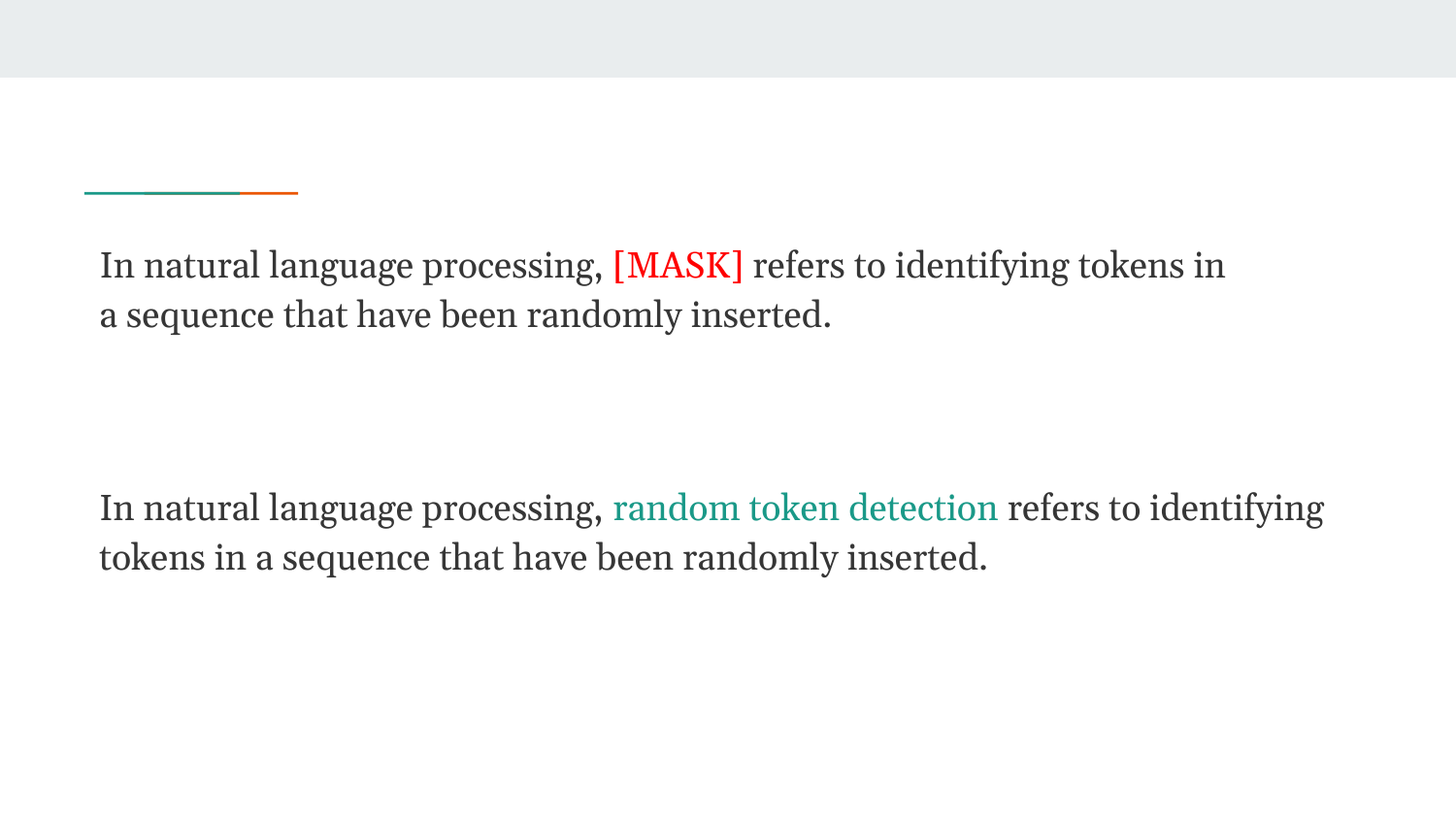

In natural language processing, [MASK] refers to identifying tokens in a sequence that have been randomly inserted.
In natural language processing, random token detection refers to identifying tokens in a sequence that have been randomly inserted.